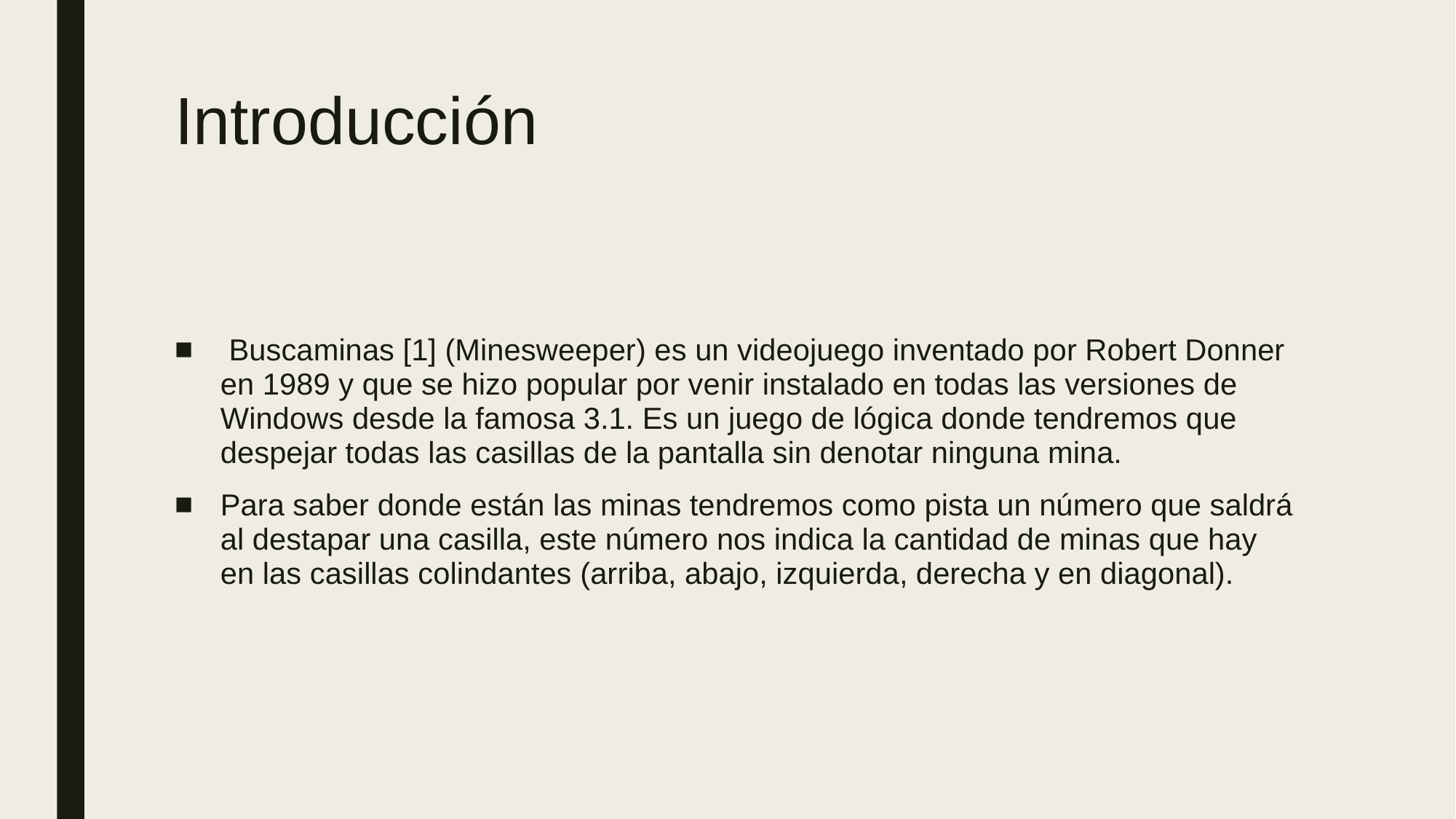

# Introducción

 Buscaminas [1] (Minesweeper) es un videojuego inventado por Robert Donner en 1989 y que se hizo popular por venir instalado en todas las versiones de Windows desde la famosa 3.1. Es un juego de lógica donde tendremos que despejar todas las casillas de la pantalla sin denotar ninguna mina.
Para saber donde están las minas tendremos como pista un número que saldrá al destapar una casilla, este número nos indica la cantidad de minas que hay en las casillas colindantes (arriba, abajo, izquierda, derecha y en diagonal).